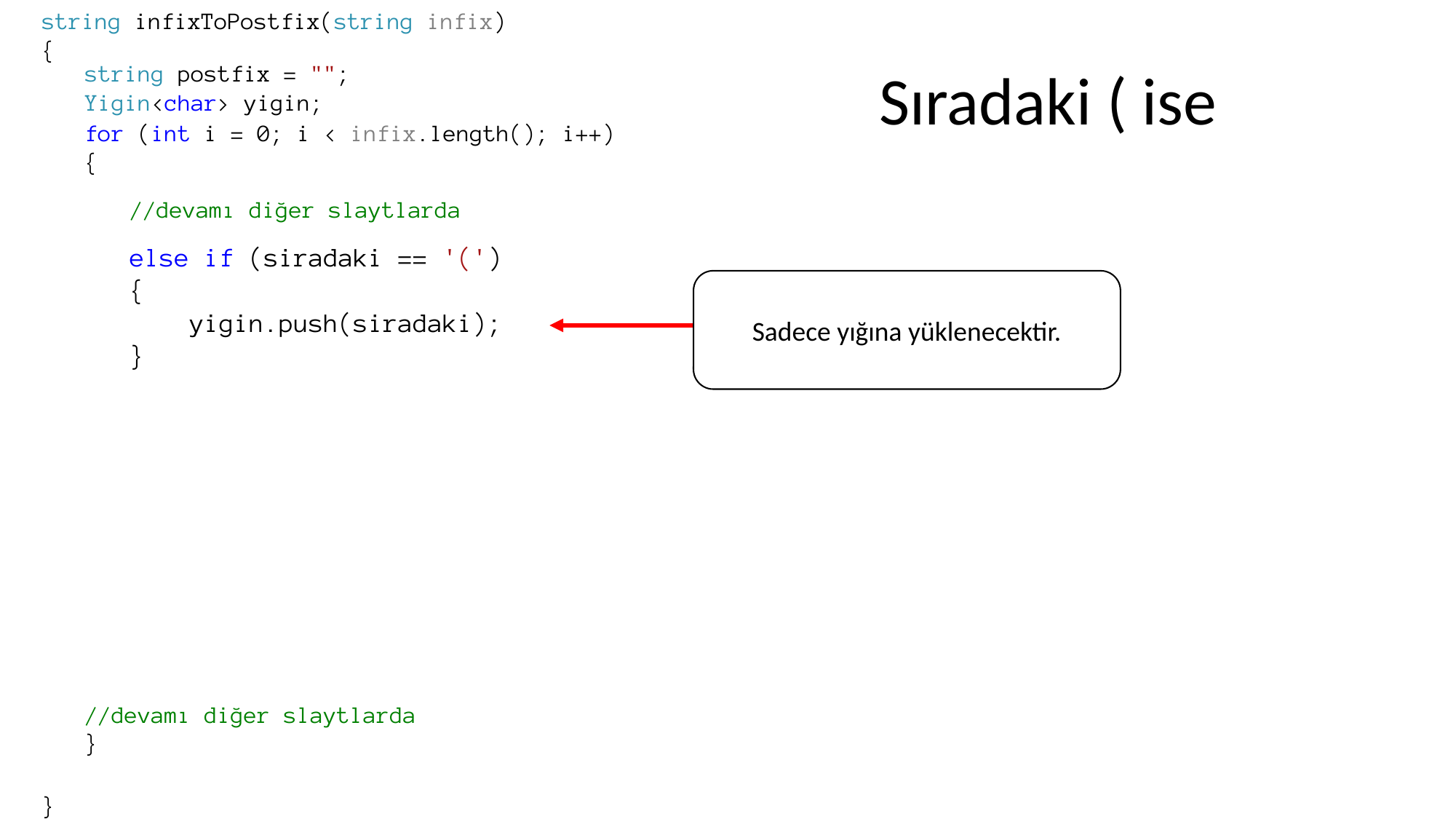

string infixToPostfix(string infix)
{

}
# Sıradaki ( ise
string postfix = "";
Yigin<char> yigin;
for (int i = 0; i < infix.length(); i++)
{

//devamı diğer slaytlarda
}
//devamı diğer slaytlarda
else if (siradaki == '(')
{
    yigin.push(siradaki);
}
Sadece yığına yüklenecektir.